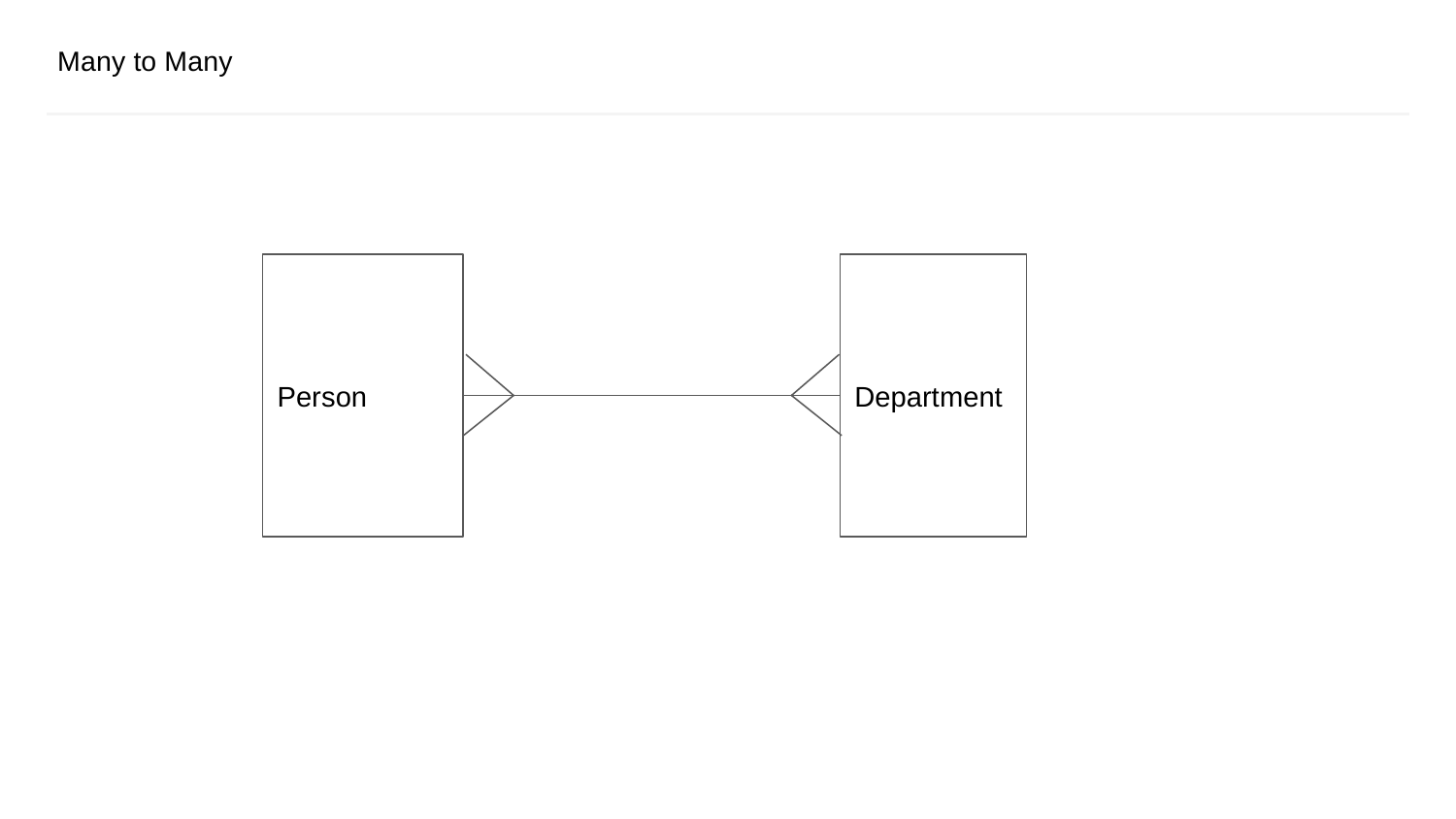

# Many to Many
Person
Department
CONFIDENTIAL  |  © 2019 EPAM Systems, Inc.